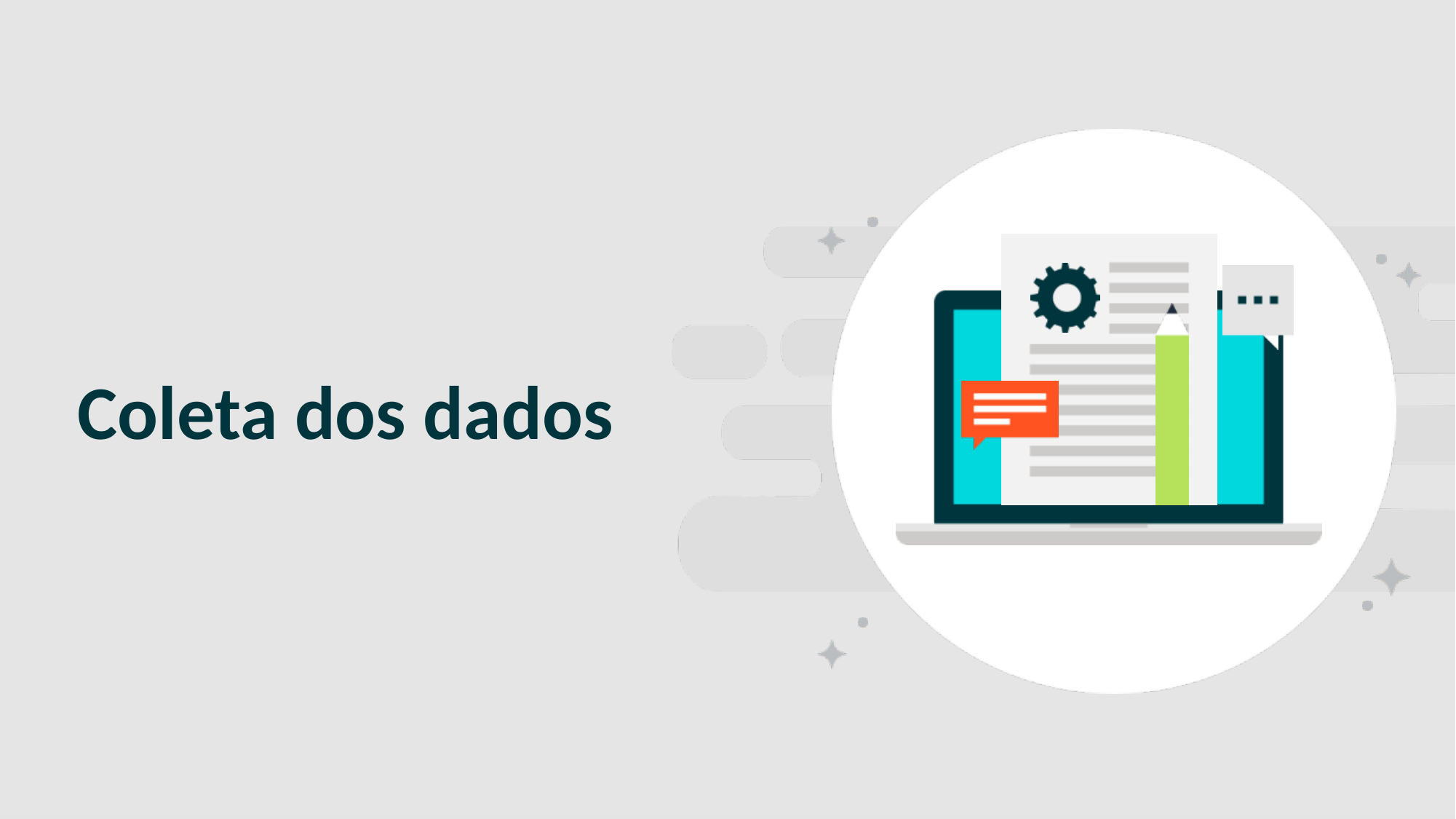

SLIDE PARA SEPARAR CAPÍTULO/ TÓPICO
# Coleta dos dados